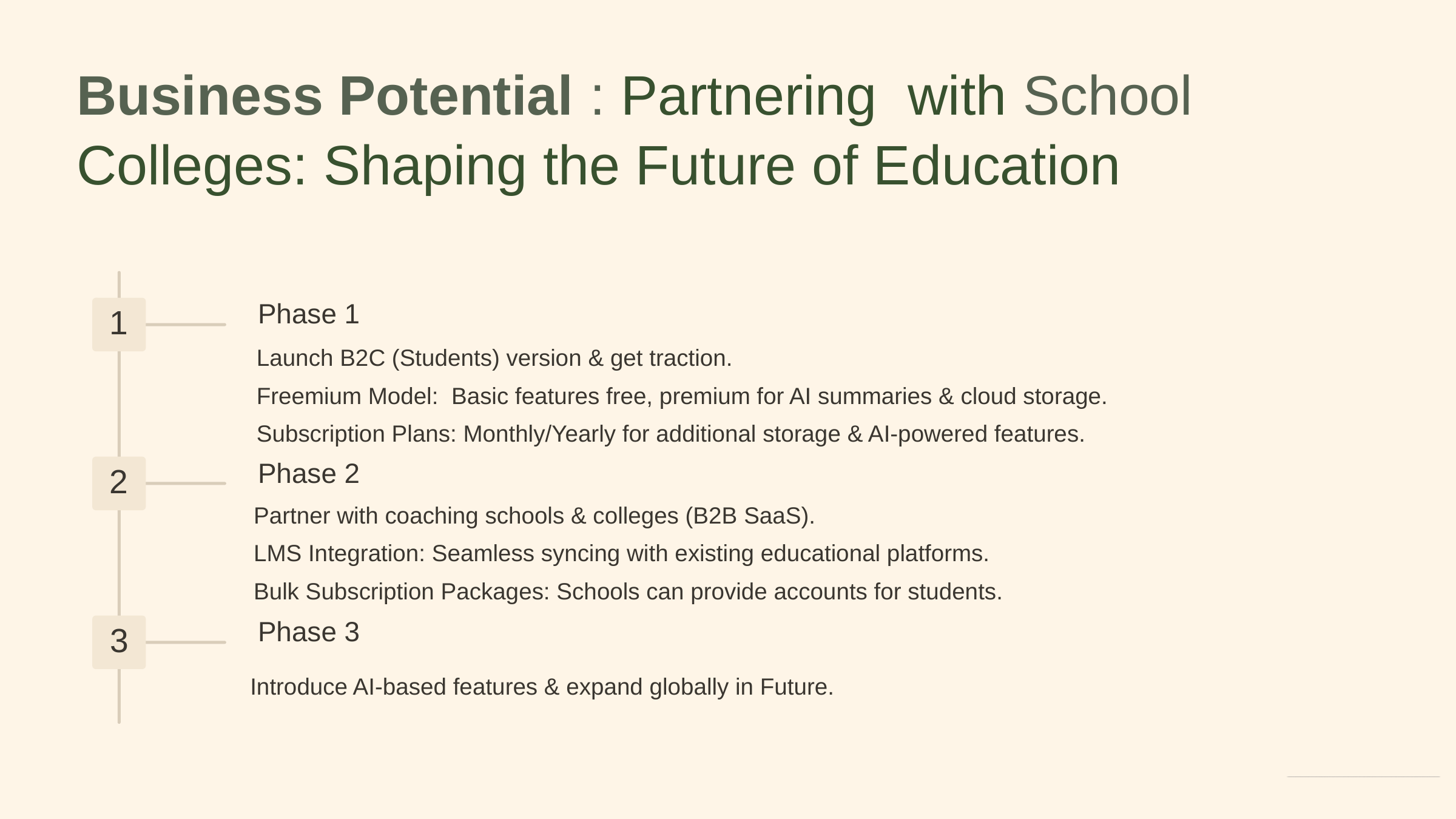

Business Potential : Partnering  with School
Colleges: Shaping the Future of Education

 Phase 1

1

 Launch B2C (Students) version & get traction.
 Freemium Model:  Basic features free, premium for AI summaries & cloud storage.
 Subscription Plans: Monthly/Yearly for additional storage & AI-powered features.
 Phase 2

2

Partner with coaching schools & colleges (B2B SaaS).
LMS Integration: Seamless syncing with existing educational platforms.
Bulk Subscription Packages: Schools can provide accounts for students.
 Phase 3

3

Introduce AI-based features & expand globally in Future.